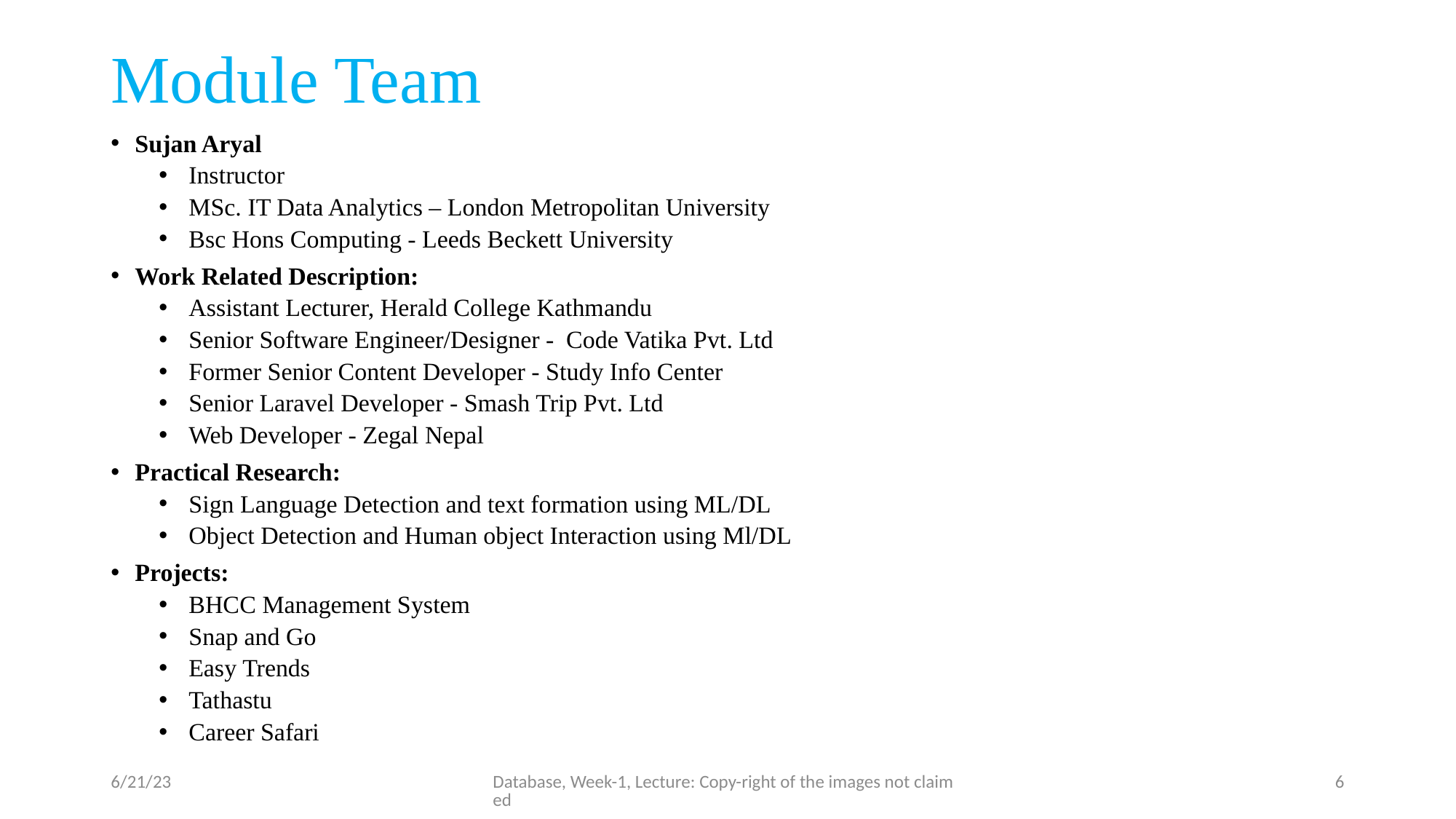

# Module Team
Sujan Aryal
Instructor
MSc. IT Data Analytics – London Metropolitan University
Bsc Hons Computing - Leeds Beckett University
Work Related Description:
Assistant Lecturer, Herald College Kathmandu
Senior Software Engineer/Designer -  Code Vatika Pvt. Ltd
Former Senior Content Developer - Study Info Center
Senior Laravel Developer - Smash Trip Pvt. Ltd
Web Developer - Zegal Nepal
Practical Research:
Sign Language Detection and text formation using ML/DL
Object Detection and Human object Interaction using Ml/DL
Projects:
BHCC Management System
Snap and Go
Easy Trends
Tathastu
Career Safari

6/21/23
Database, Week-1, Lecture: Copy-right of the images not claimed
6